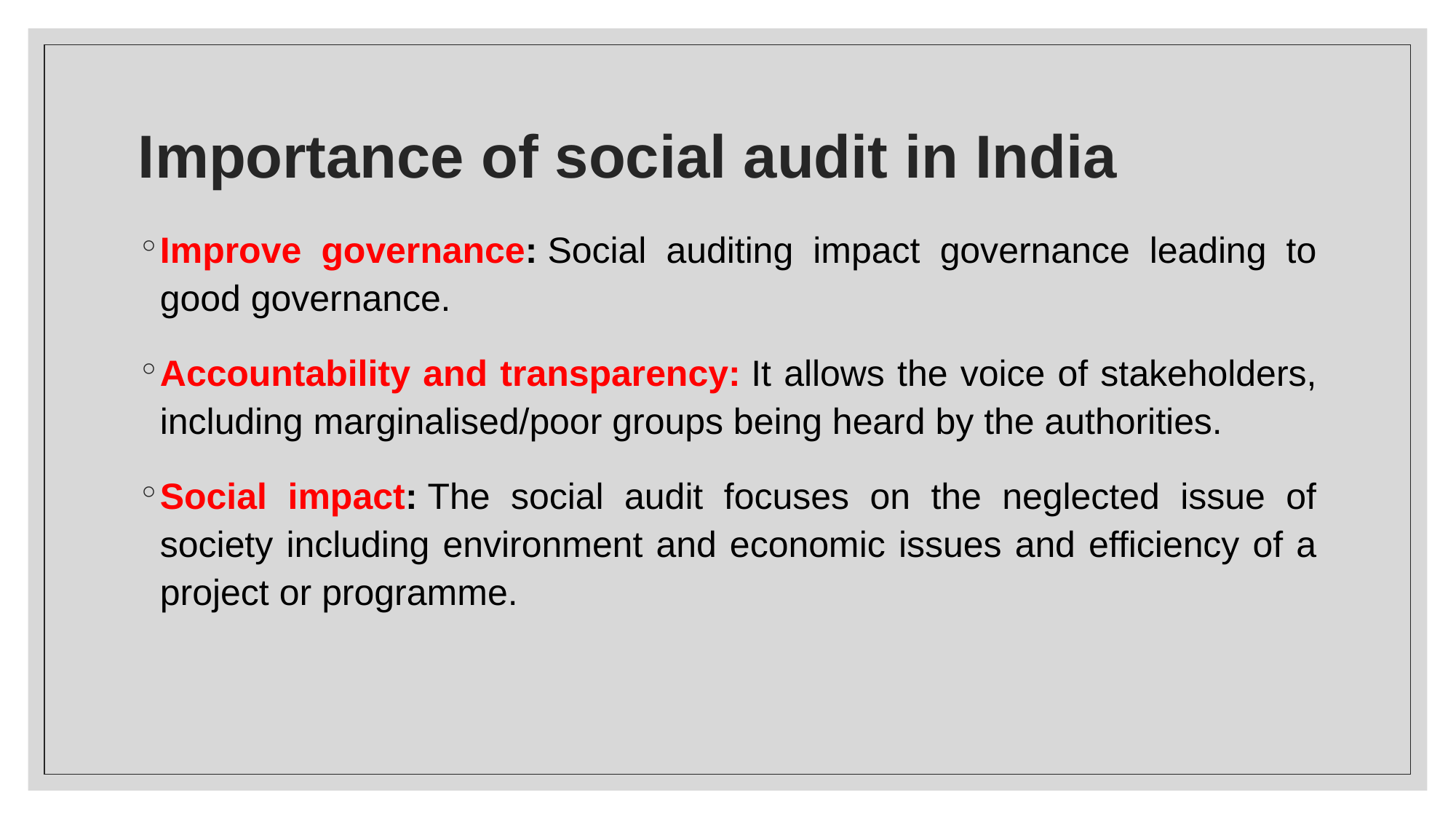

# Importance of social audit in India
Improve governance: Social auditing impact governance leading to good governance.
Accountability and transparency: It allows the voice of stakeholders, including marginalised/poor groups being heard by the authorities.
Social impact: The social audit focuses on the neglected issue of society including environment and economic issues and efficiency of a project or programme.